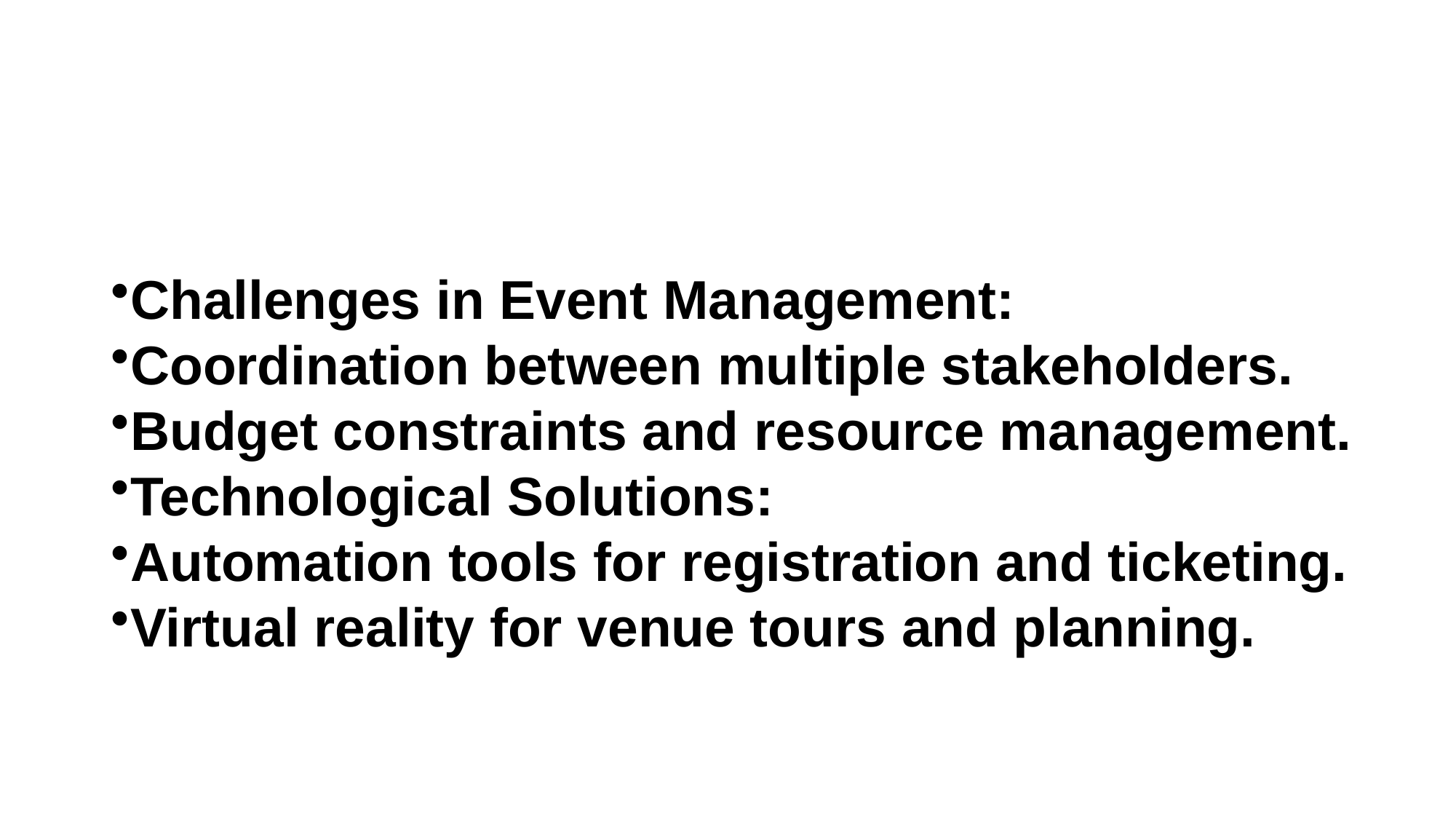

# Literature Review (Contd.)
Challenges in Event Management:
Coordination between multiple stakeholders.
Budget constraints and resource management.
Technological Solutions:
Automation tools for registration and ticketing.
Virtual reality for venue tours and planning.